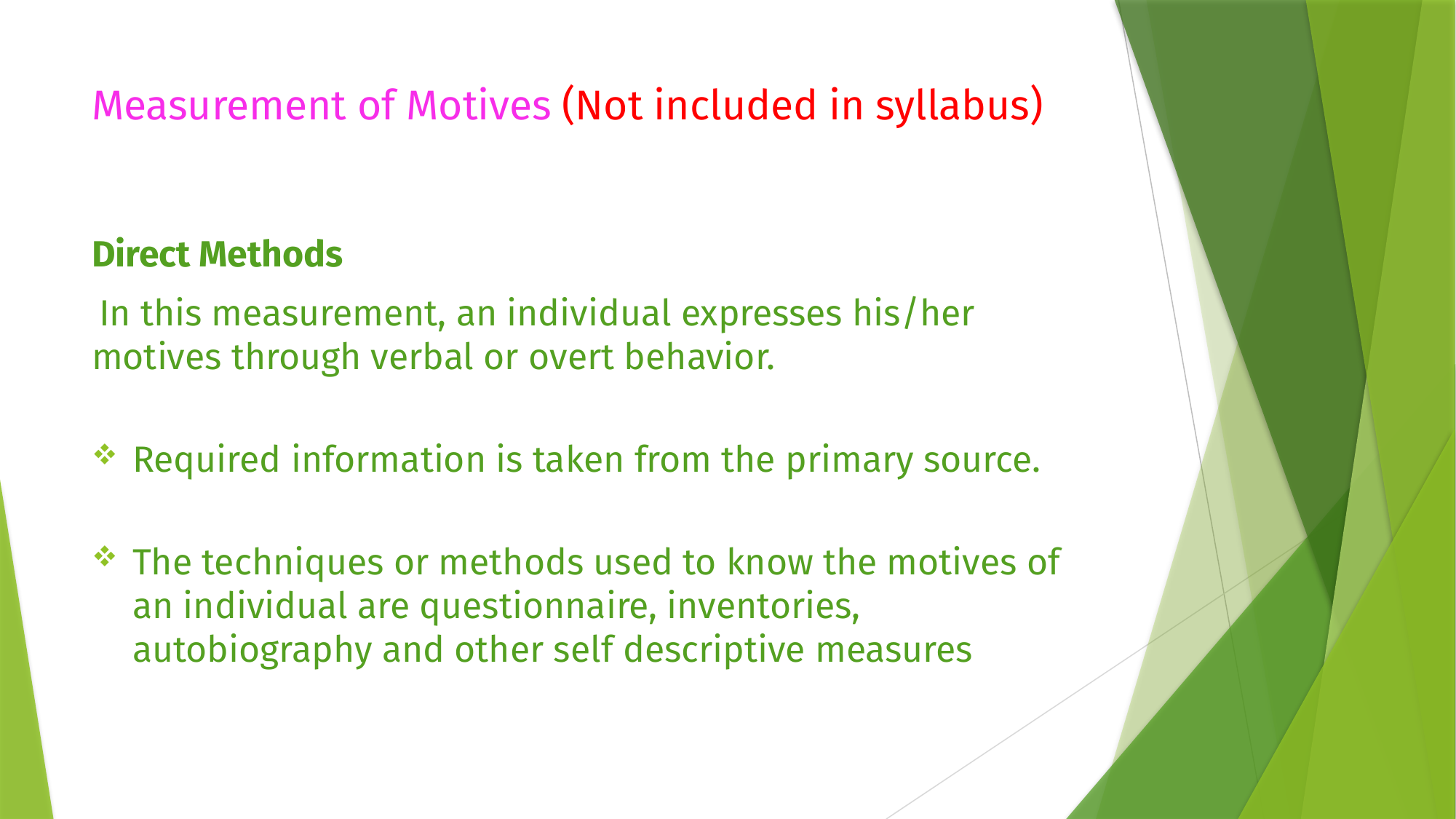

# Measurement of Motives (Not included in syllabus)
Direct Methods
 In this measurement, an individual expresses his/her motives through verbal or overt behavior.
Required information is taken from the primary source.
The techniques or methods used to know the motives of   an individual are questionnaire, inventories, autobiography and other self descriptive measures